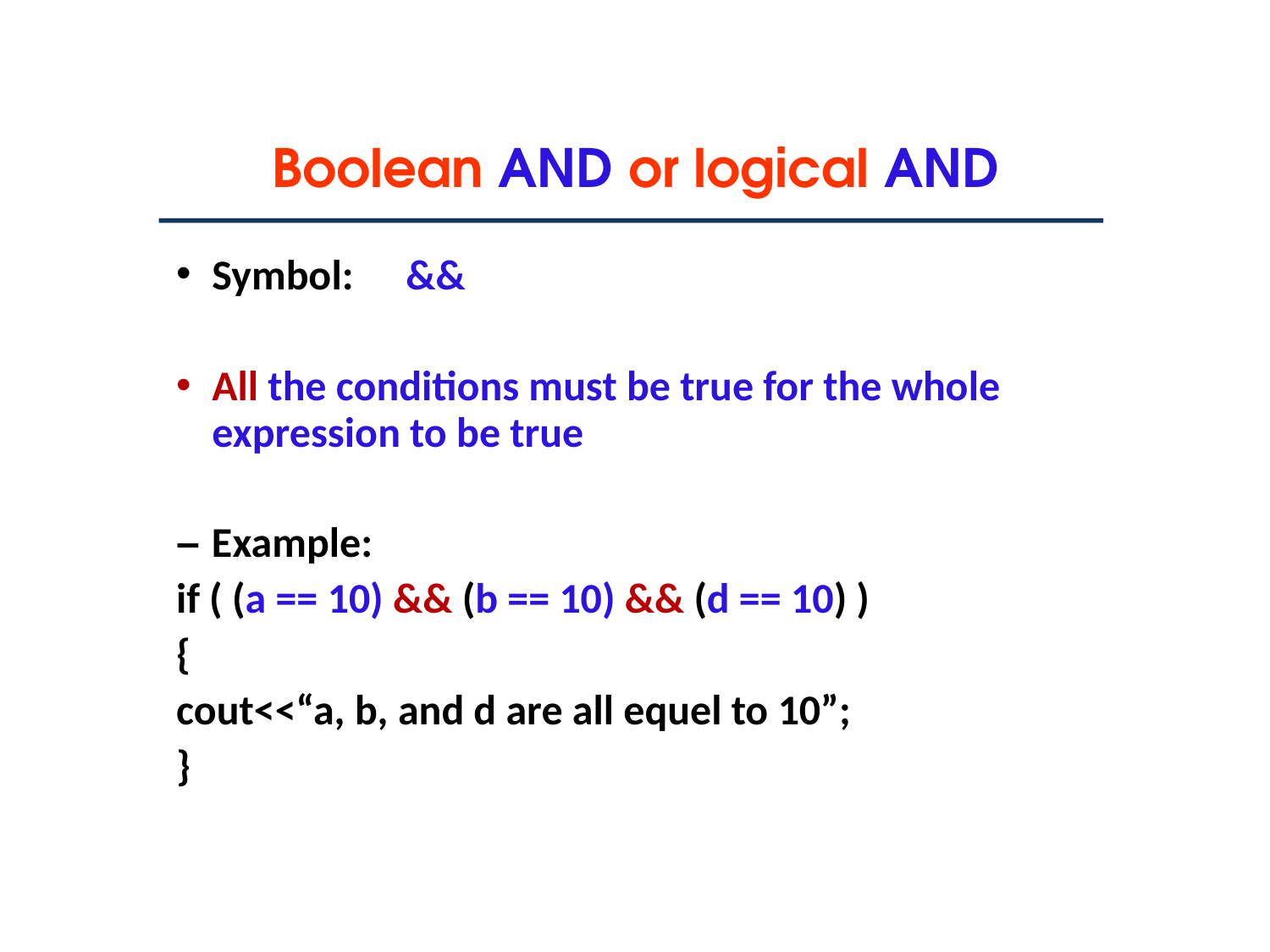

# Boolean AND or logical AND

Symbol:	&&

All the conditions must be true for the whole  expression to be true

– Example:
if ( (a == 10) && (b == 10) && (d == 10) )
{
cout<<“a, b, and d are all equel to 10”;
}